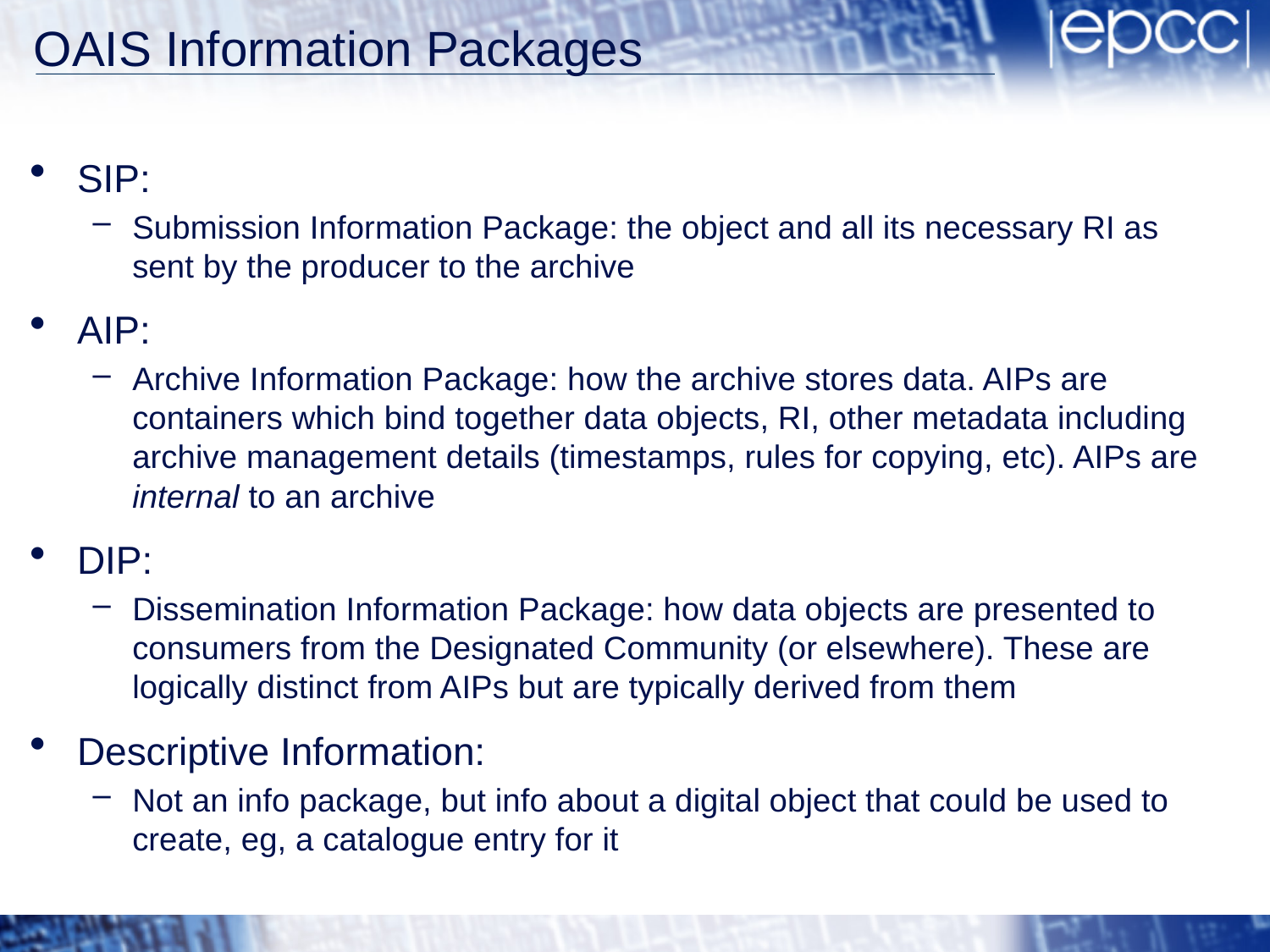

# OAIS Information Packages
SIP:
Submission Information Package: the object and all its necessary RI as sent by the producer to the archive
AIP:
Archive Information Package: how the archive stores data. AIPs are containers which bind together data objects, RI, other metadata including archive management details (timestamps, rules for copying, etc). AIPs are internal to an archive
DIP:
Dissemination Information Package: how data objects are presented to consumers from the Designated Community (or elsewhere). These are logically distinct from AIPs but are typically derived from them
Descriptive Information:
Not an info package, but info about a digital object that could be used to create, eg, a catalogue entry for it